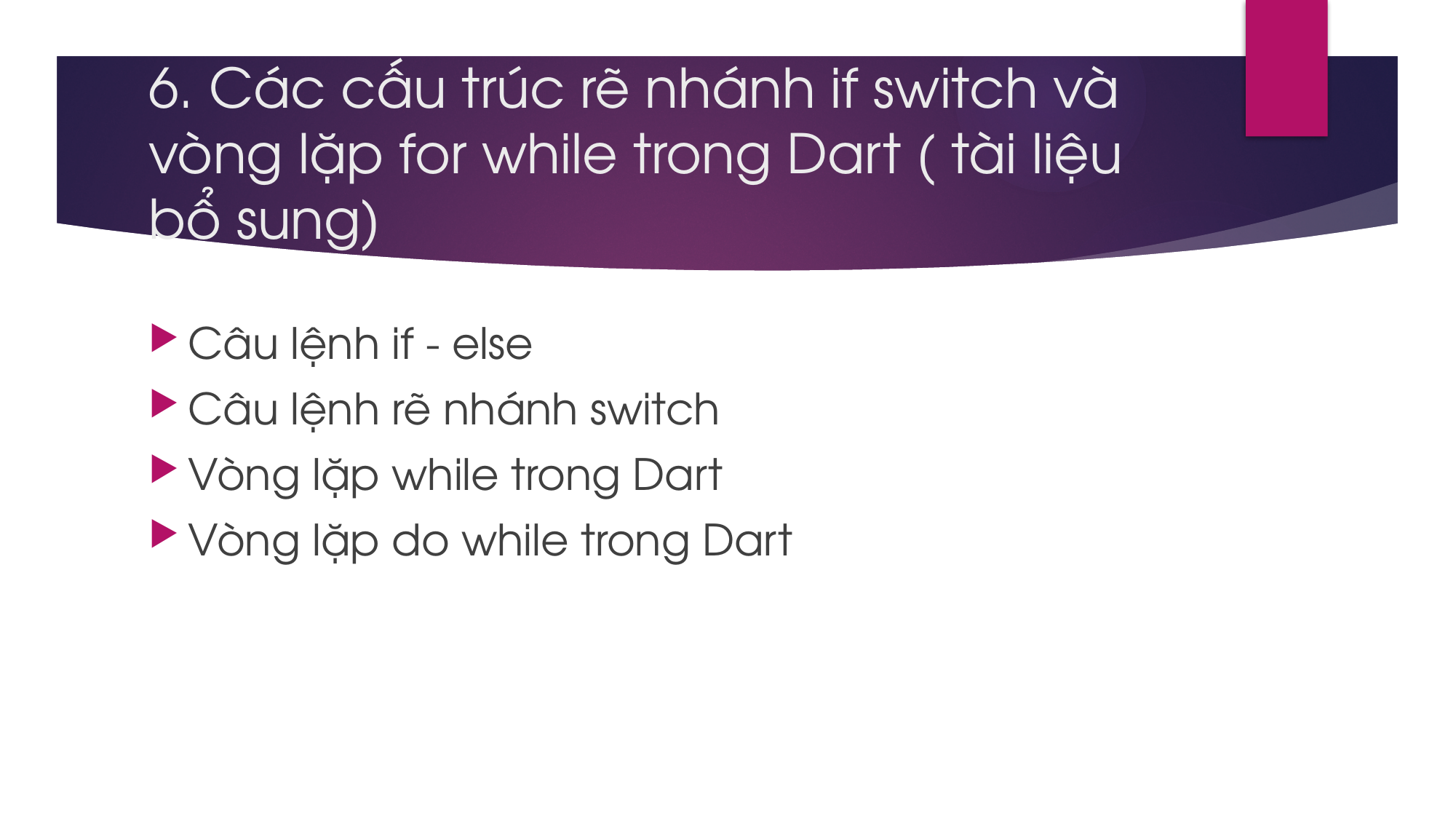

# 6. Các cấu trúc rẽ nhánh if switch và vòng lặp for while trong Dart ( tài liệu bổ sung)
Câu lệnh if - else
Câu lệnh rẽ nhánh switch
Vòng lặp while trong Dart
Vòng lặp do while trong Dart